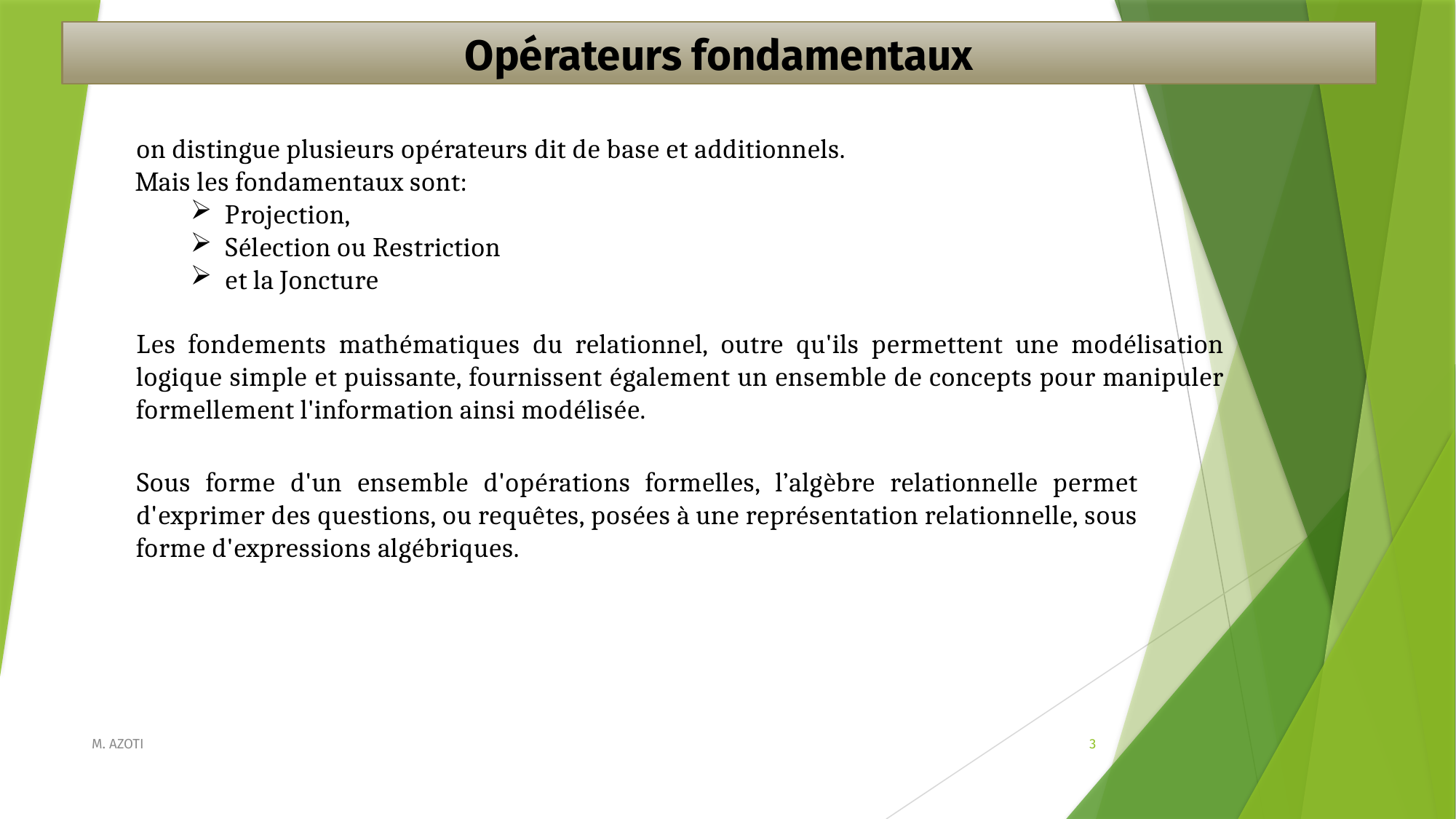

Opérateurs fondamentaux
on distingue plusieurs opérateurs dit de base et additionnels.
Mais les fondamentaux sont:
Projection,
Sélection ou Restriction
et la Joncture
Les fondements mathématiques du relationnel, outre qu'ils permettent une modélisation logique simple et puissante, fournissent également un ensemble de concepts pour manipuler formellement l'information ainsi modélisée.
Sous forme d'un ensemble d'opérations formelles, l’algèbre relationnelle permet d'exprimer des questions, ou requêtes, posées à une représentation relationnelle, sous forme d'expressions algébriques.
M. AZOTI
3